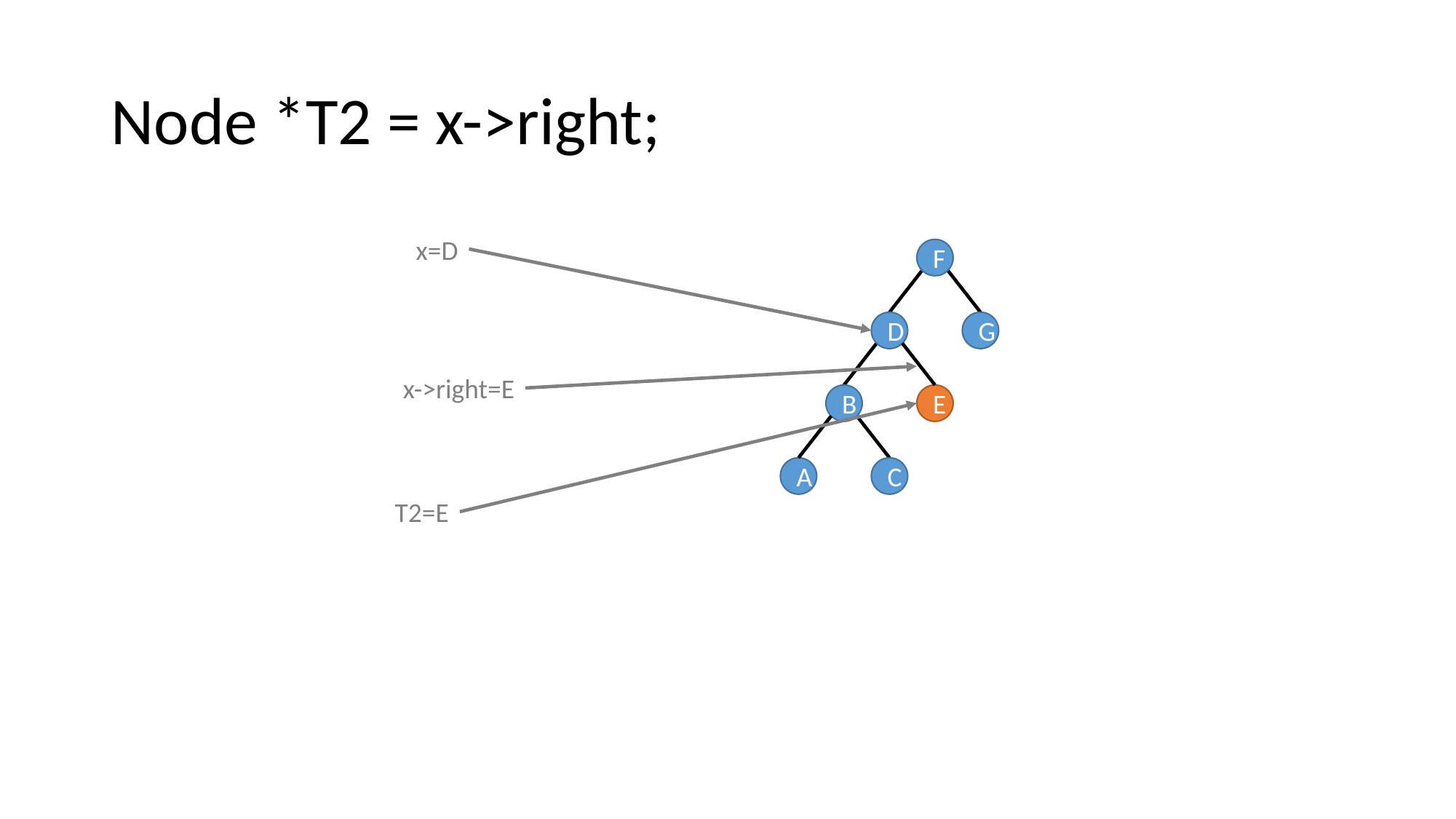

# Node *T2 = x->right;
x=D
F
D
G
x->right=E
B
E
A
C
T2=E